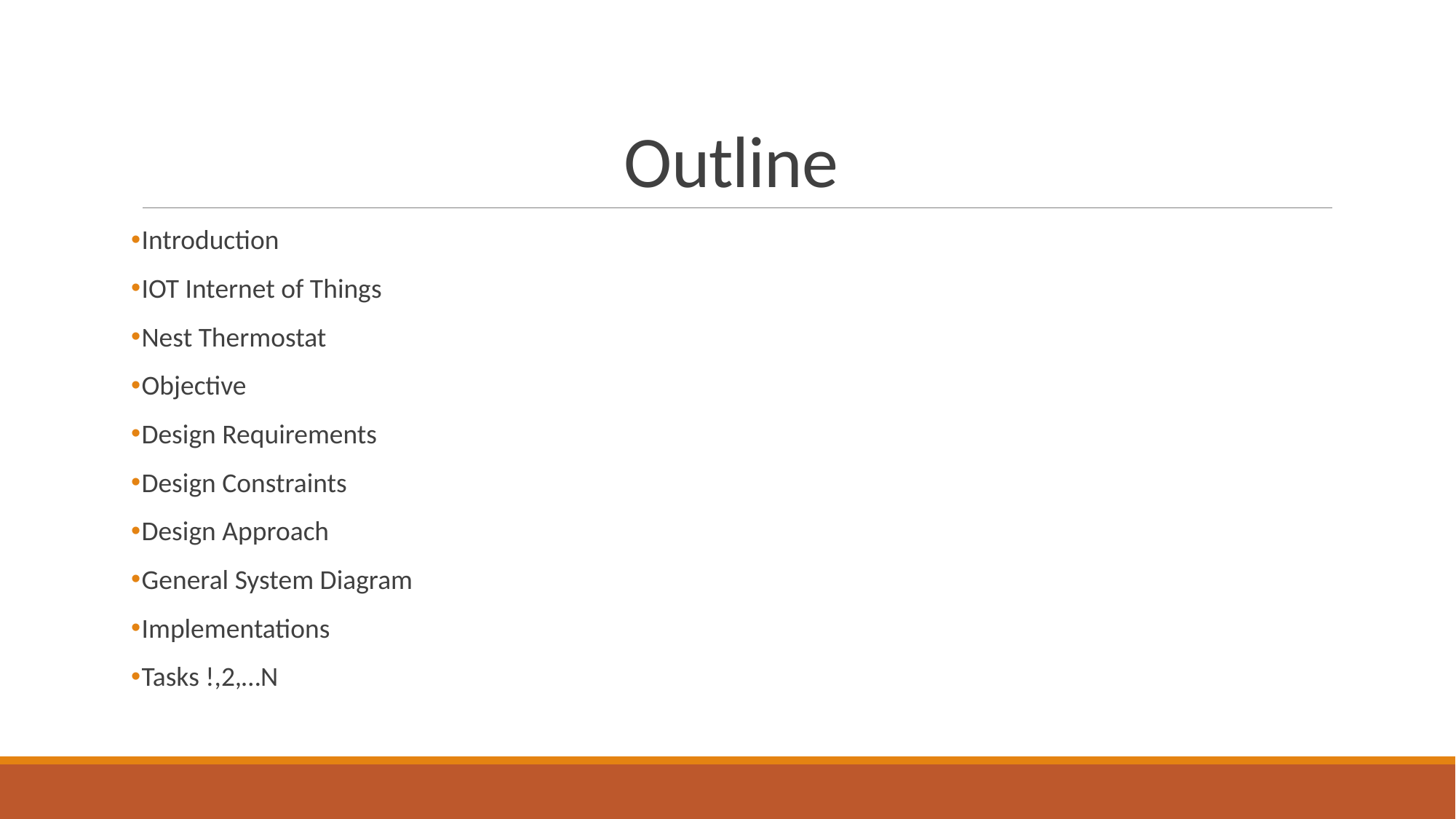

# Outline
Introduction
IOT Internet of Things
Nest Thermostat
Objective
Design Requirements
Design Constraints
Design Approach
General System Diagram
Implementations
Tasks !,2,…N